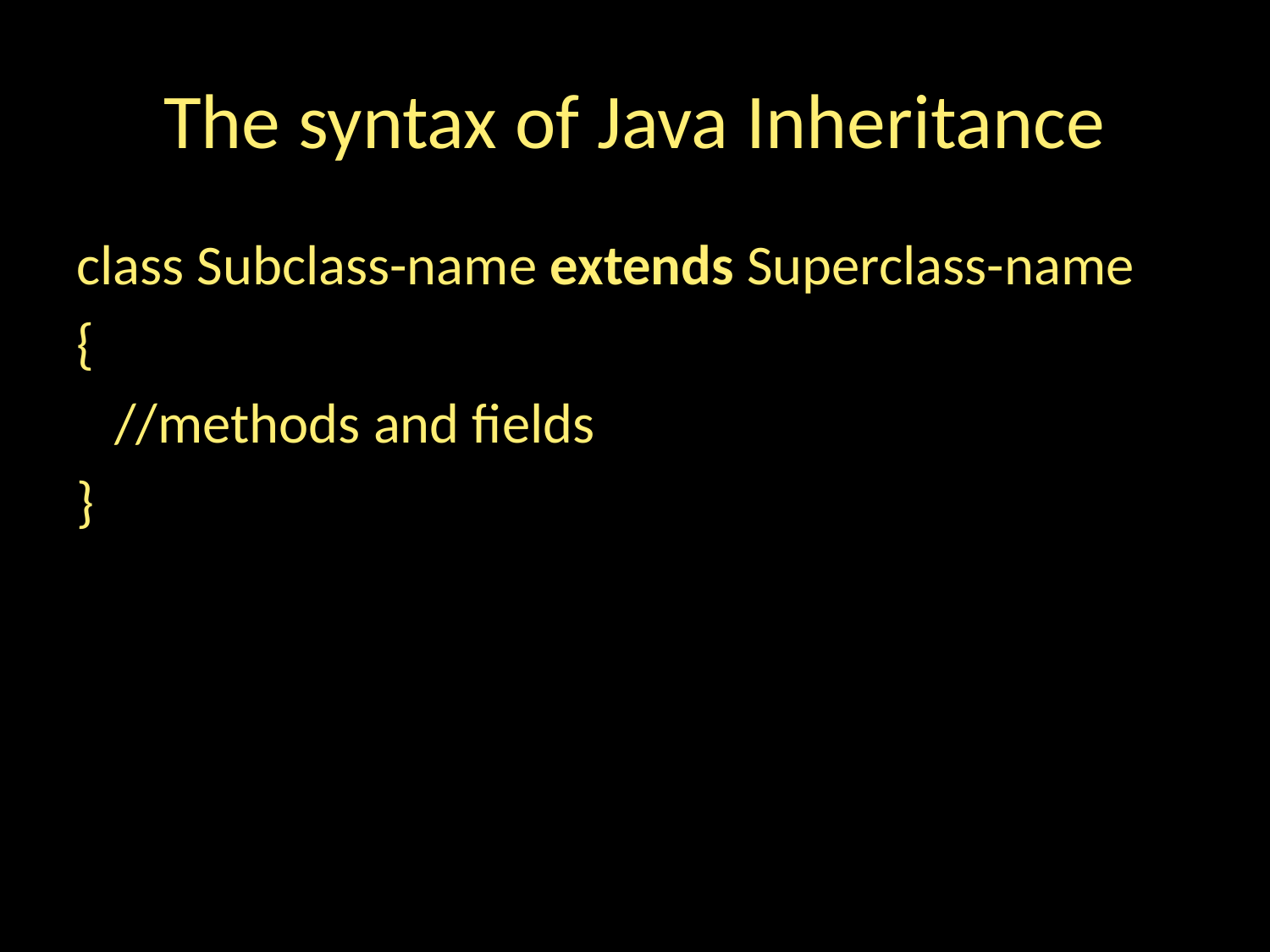

# The syntax of Java Inheritance
class Subclass-name extends Superclass-name
{
   //methods and fields
}